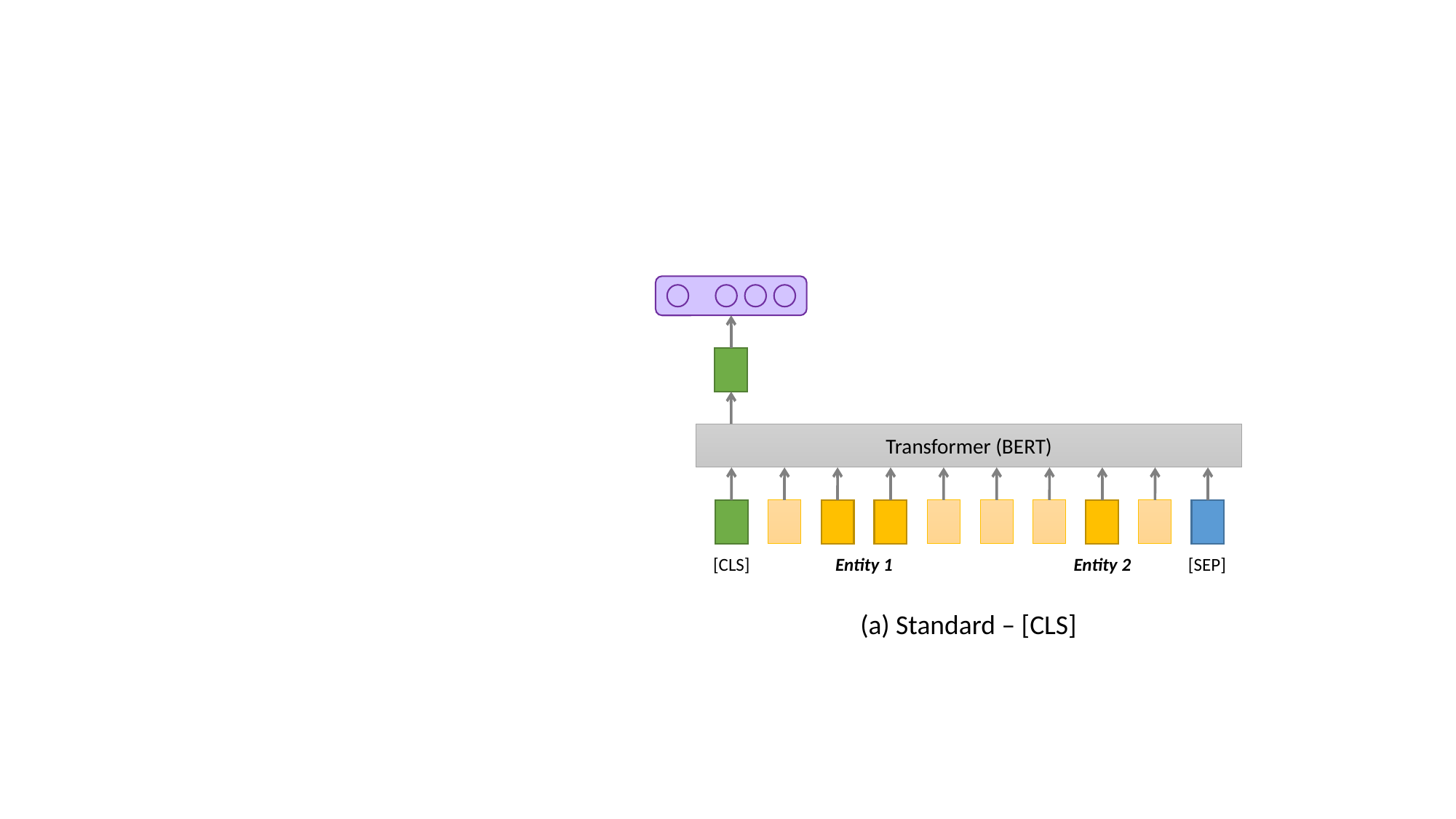

Transformer (BERT)

[CLS]
Entity 1
Entity 2
[SEP]
(a) Standard – [CLS]